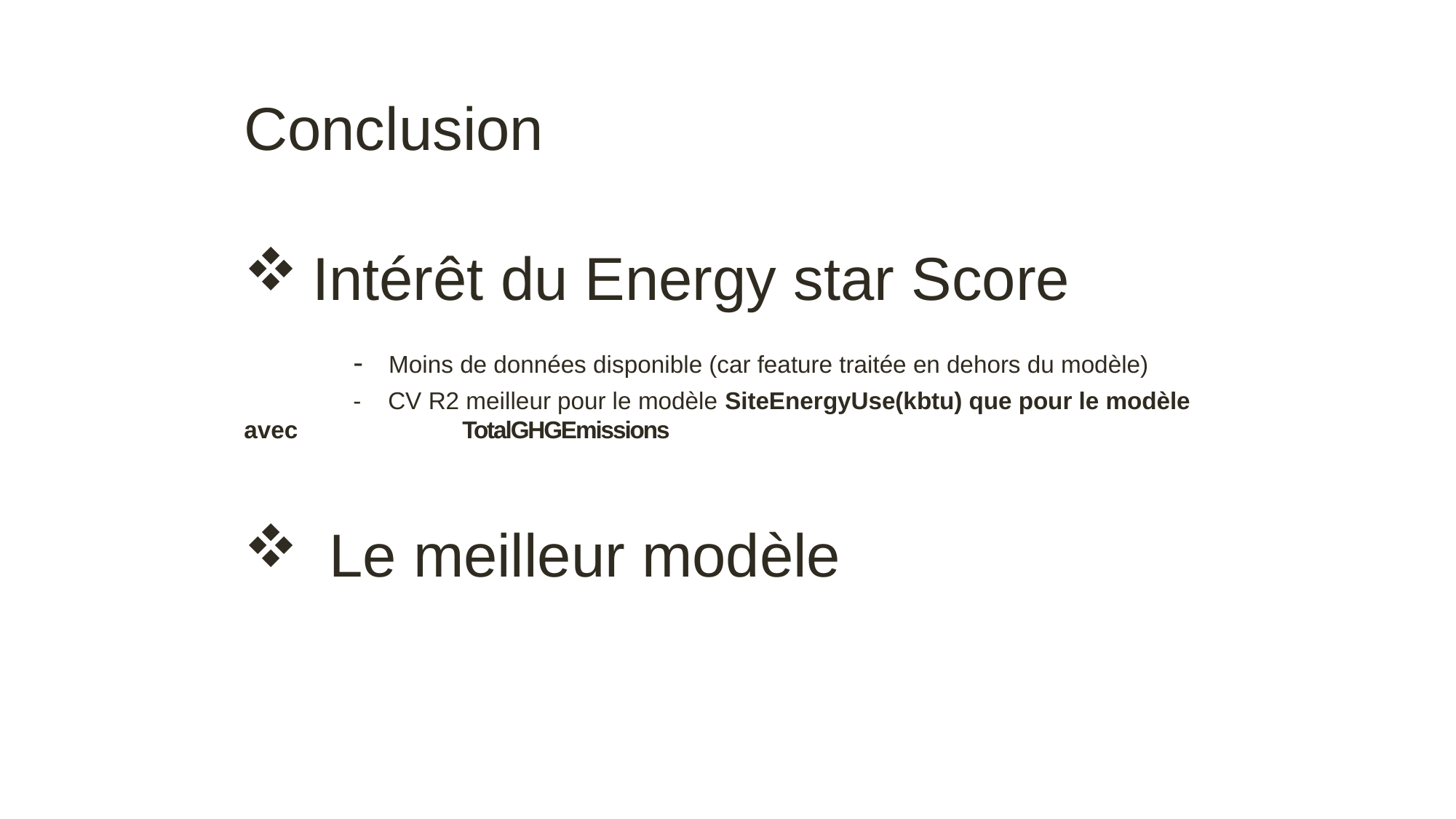

Conclusion
Intérêt du Energy star Score
	-  Moins de données disponible (car feature traitée en dehors du modèle)
	-    CV R2 meilleur pour le modèle SiteEnergyUse(kbtu) que pour le modèle avec 		TotalGHGEmissions

 Le meilleur modèle